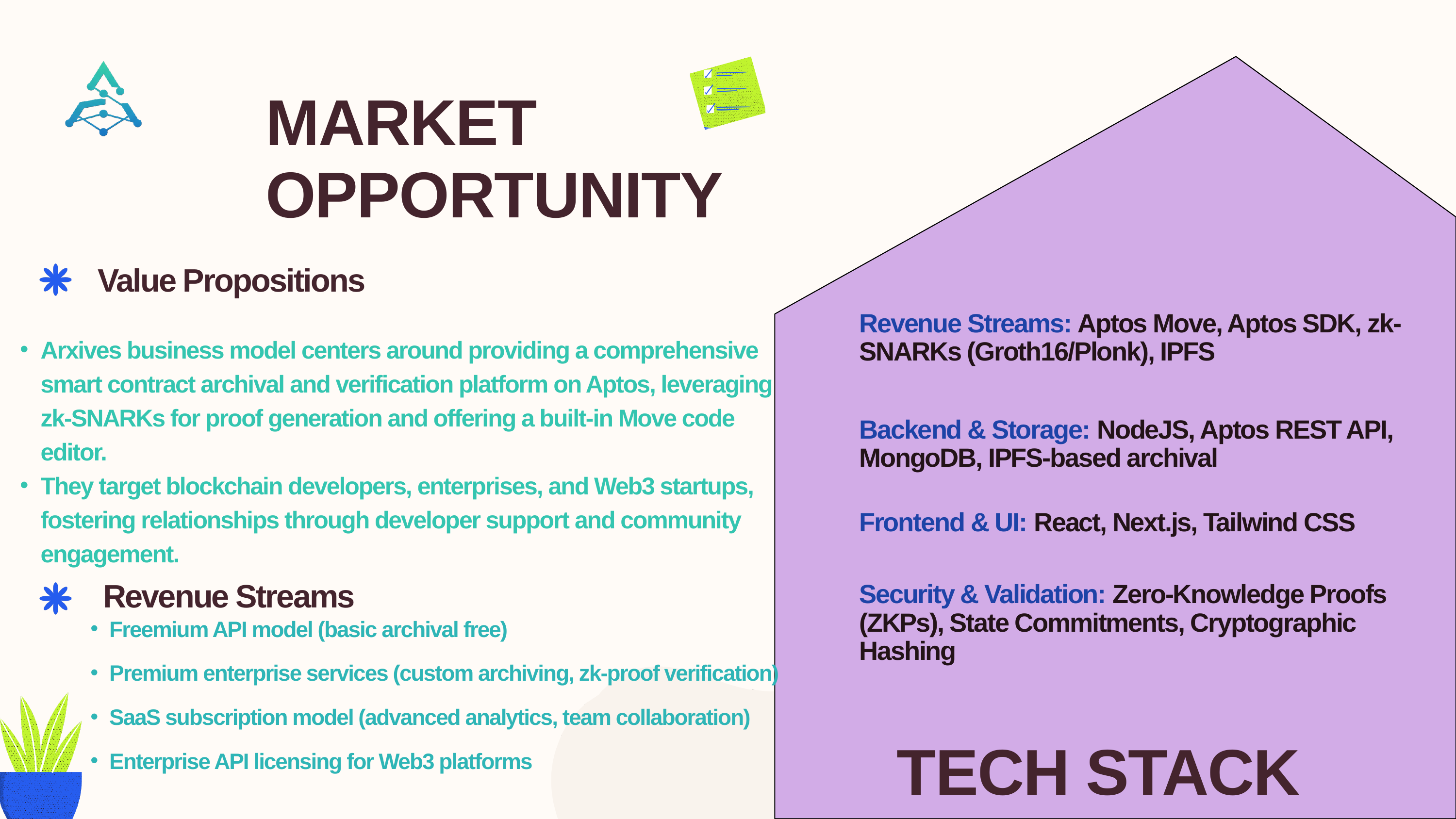

MARKET OPPORTUNITY
Value Propositions

Revenue Streams: Aptos Move, Aptos SDK, zk-SNARKs (Groth16/Plonk), IPFS

Arxives business model centers around providing a comprehensive smart contract archival and verification platform on Aptos, leveraging zk-SNARKs for proof generation and offering a built-in Move code editor.
They target blockchain developers, enterprises, and Web3 startups, fostering relationships through developer support and community engagement.
Backend & Storage: NodeJS, Aptos REST API, MongoDB, IPFS-based archival

Frontend & UI: React, Next.js, Tailwind CSS

Revenue Streams
Security & Validation: Zero-Knowledge Proofs (ZKPs), State Commitments, Cryptographic Hashing

Freemium API model (basic archival free)

Premium enterprise services (custom archiving, zk-proof verification)

SaaS subscription model (advanced analytics, team collaboration)

Enterprise API licensing for Web3 platforms

TECH STACK